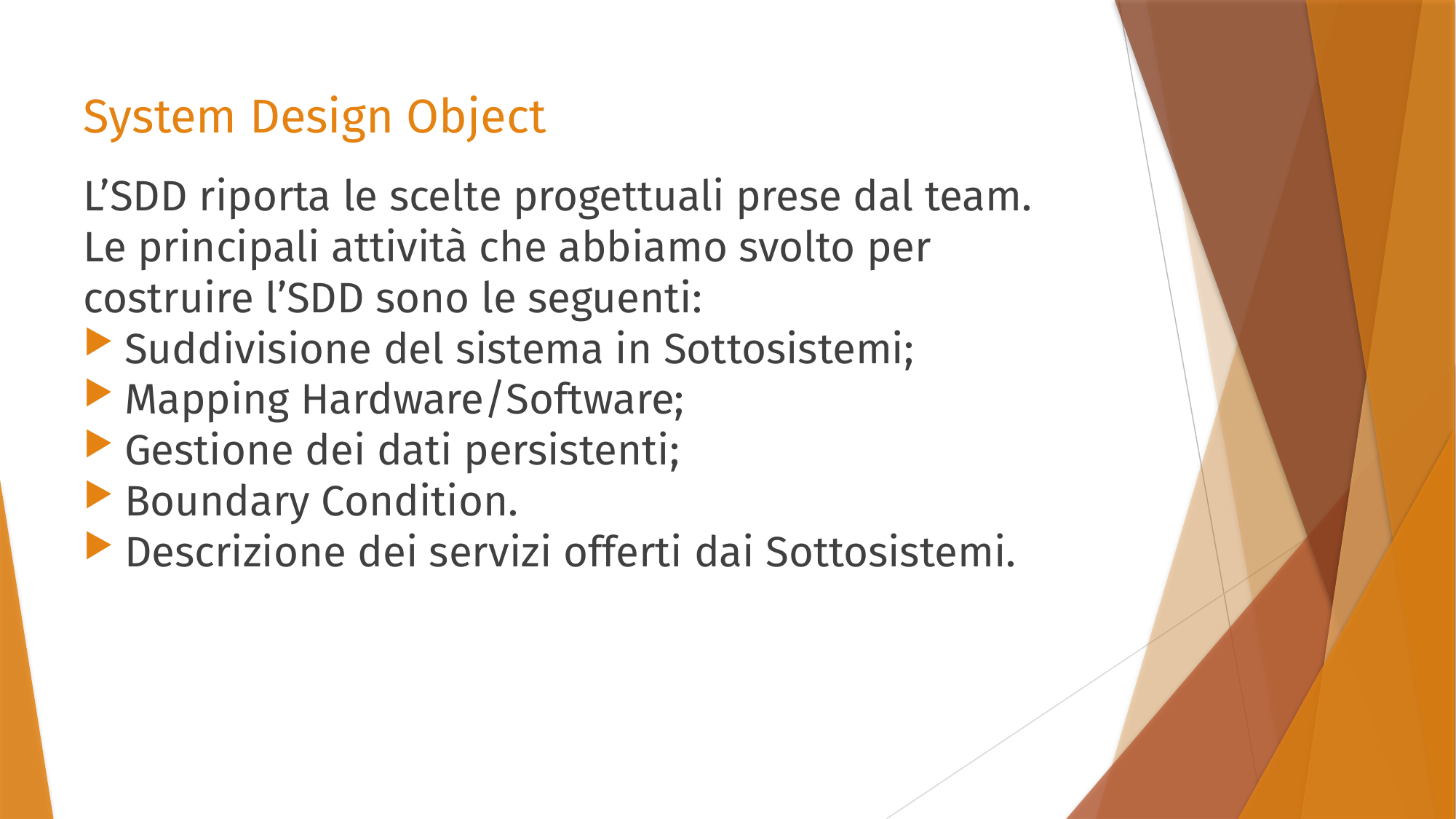

# System Design Object
L’SDD riporta le scelte progettuali prese dal team.
Le principali attività che abbiamo svolto per costruire l’SDD sono le seguenti:
Suddivisione del sistema in Sottosistemi;
Mapping Hardware/Software;
Gestione dei dati persistenti;
Boundary Condition.
Descrizione dei servizi offerti dai Sottosistemi.